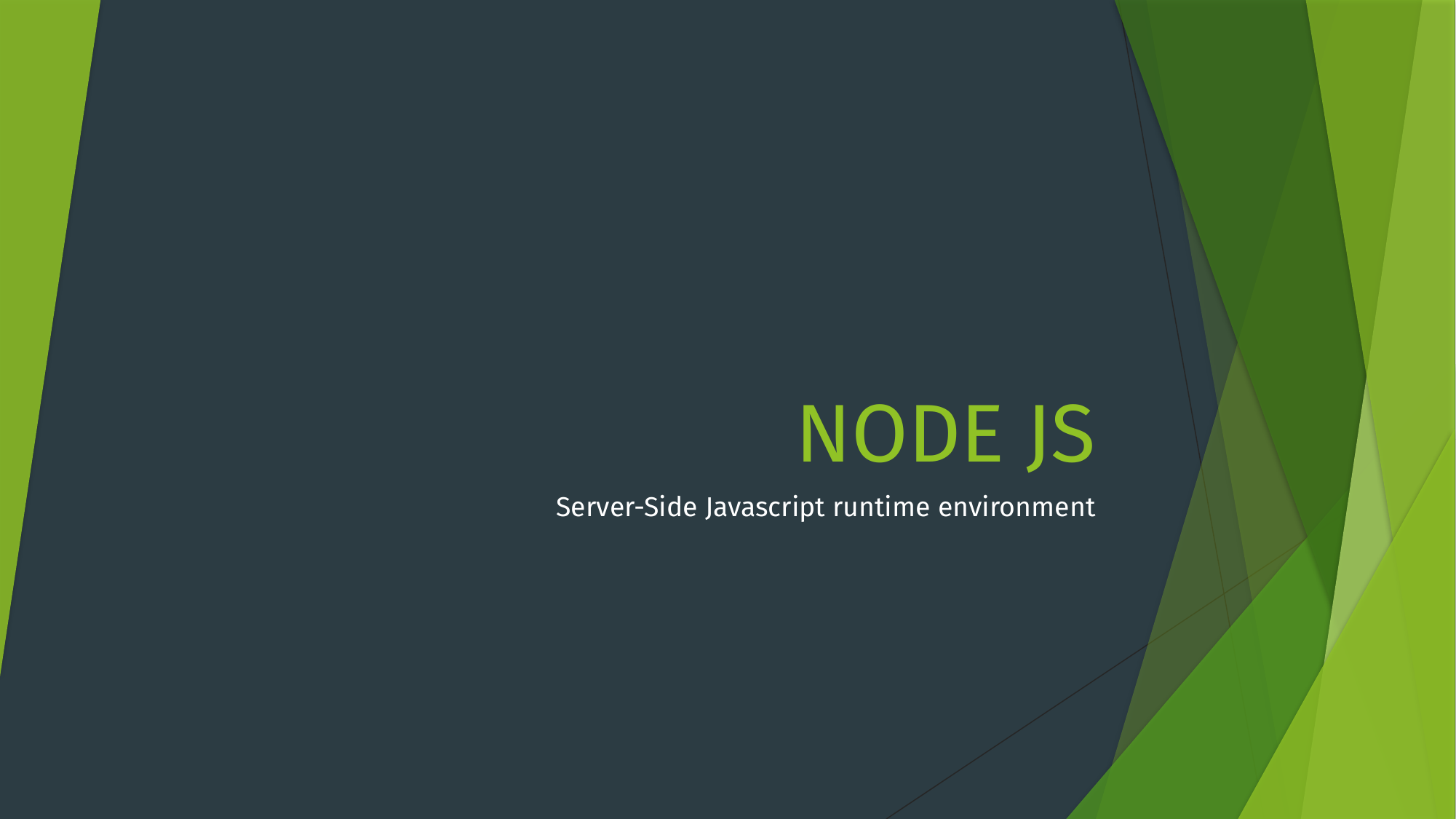

# NODE JS
Server-Side Javascript runtime environment